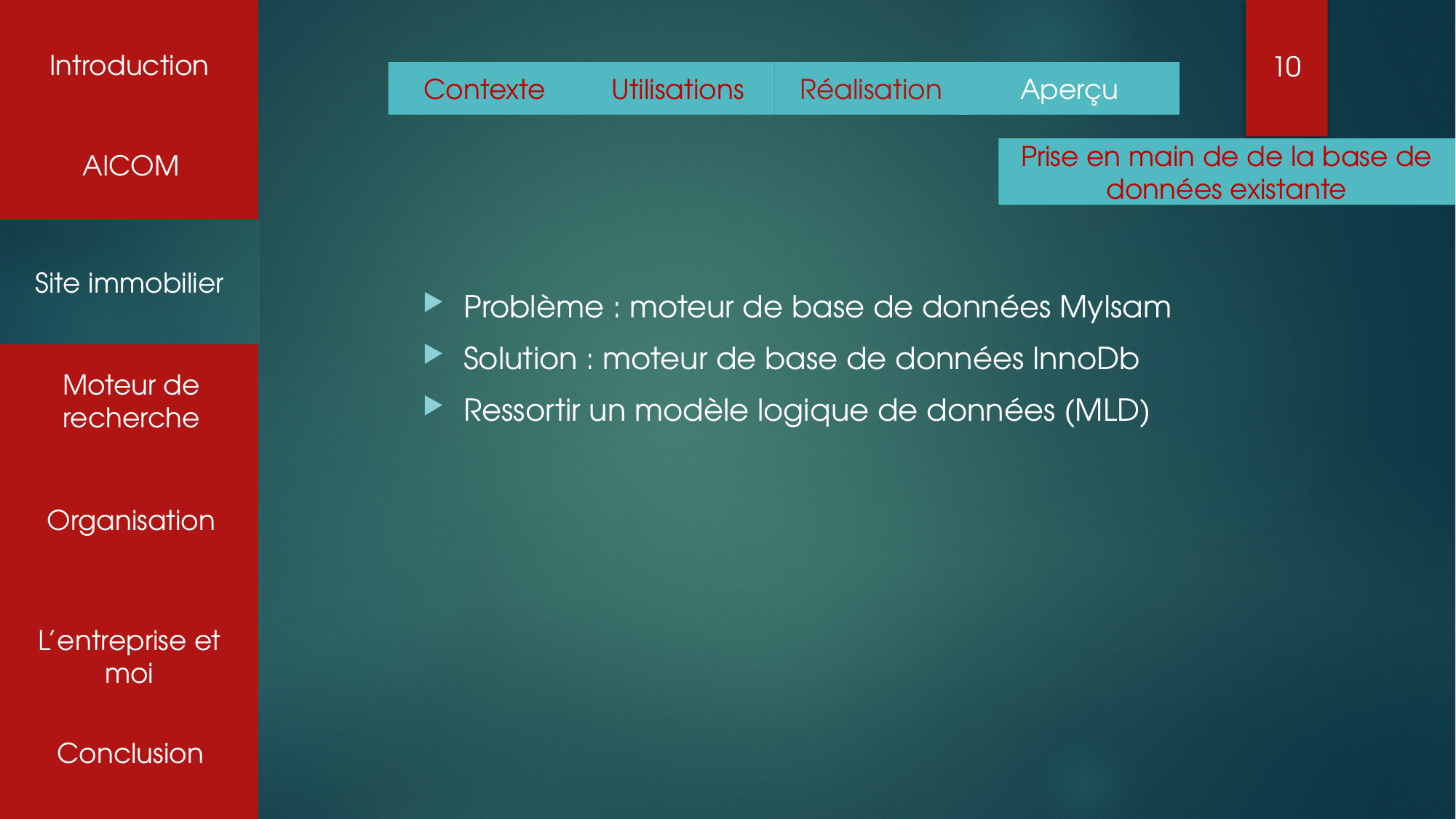

Introduction
10
Contexte
Utilisations
Réalisation
Aperçu
AICOM
Prise en main de de la base de données existante
Site immobilier
Problème : moteur de base de données MyIsam
Solution : moteur de base de données InnoDb
Ressortir un modèle logique de données (MLD)
Moteur de recherche
Organisation
L’entreprise et moi
Conclusion